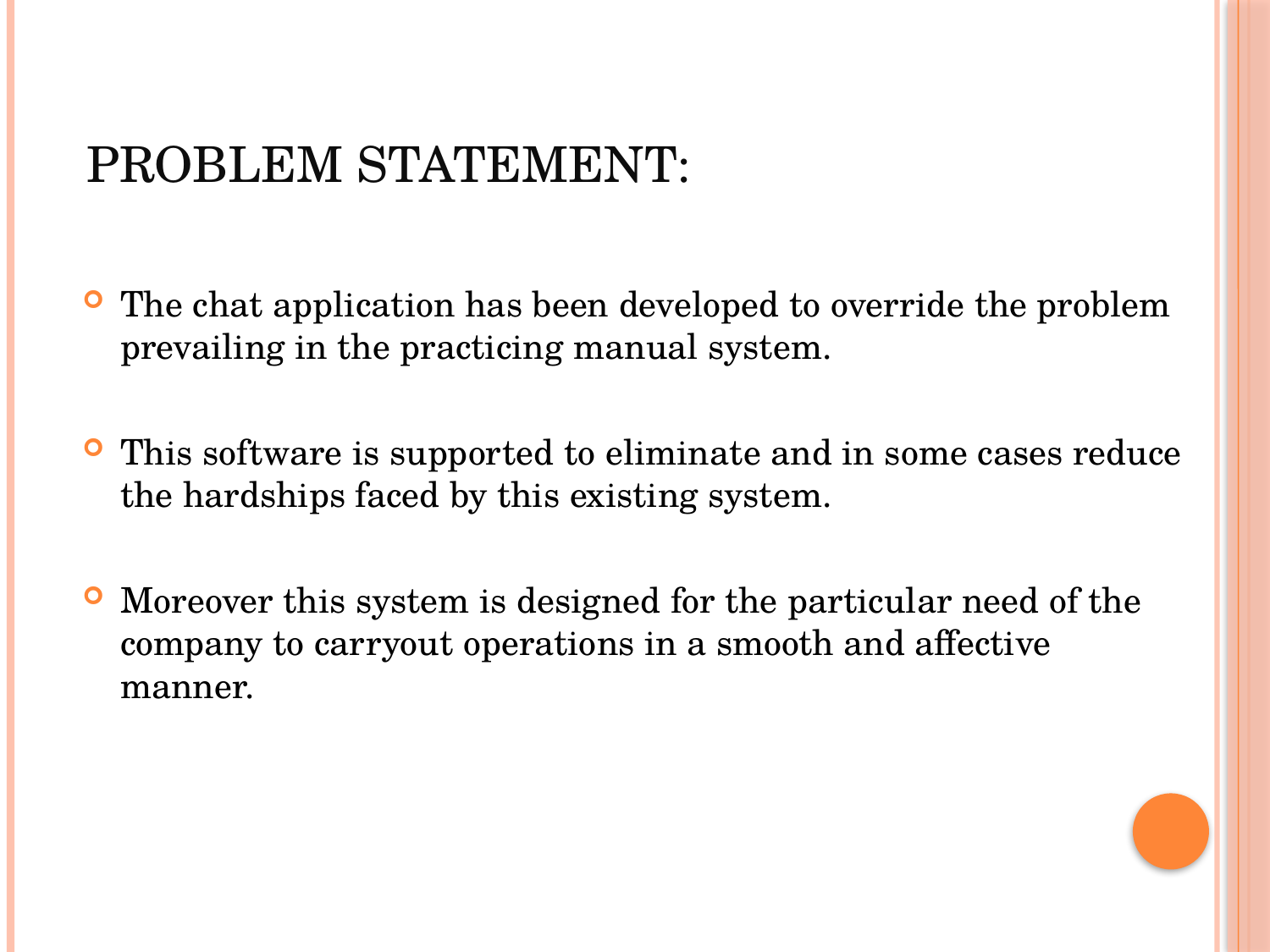

# PROBLEM STATEMENT:

The chat application has been developed to override the problem prevailing in the practicing manual system.

This software is supported to eliminate and in some cases reduce the hardships faced by this existing system.

Moreover this system is designed for the particular need of the company to carryout operations in a smooth and affective manner.